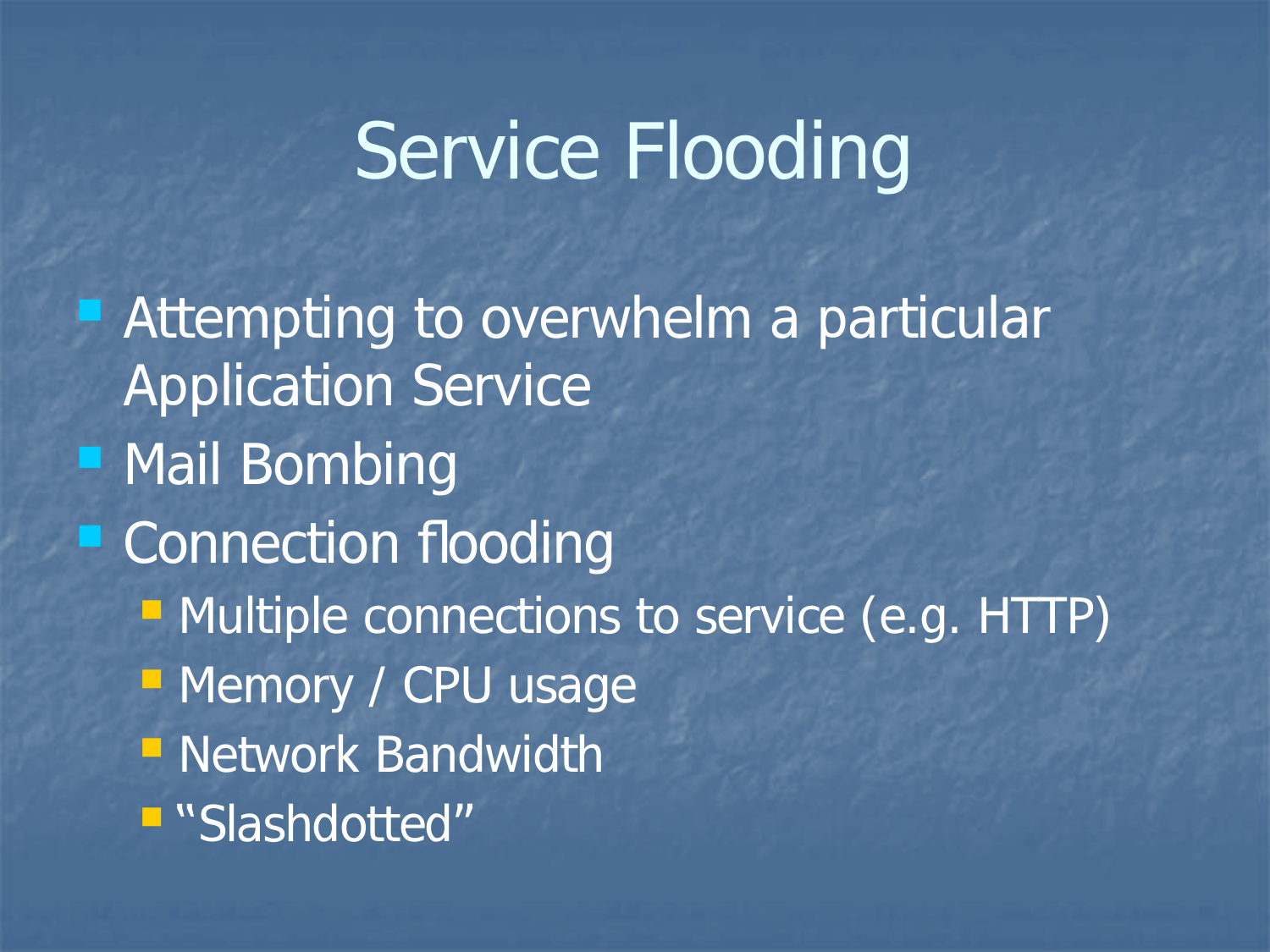

# Service Flooding
Attempting to overwhelm a particular Application Service
Mail Bombing
Connection flooding
Multiple connections to service (e.g. HTTP)
Memory / CPU usage
Network Bandwidth
“Slashdotted”